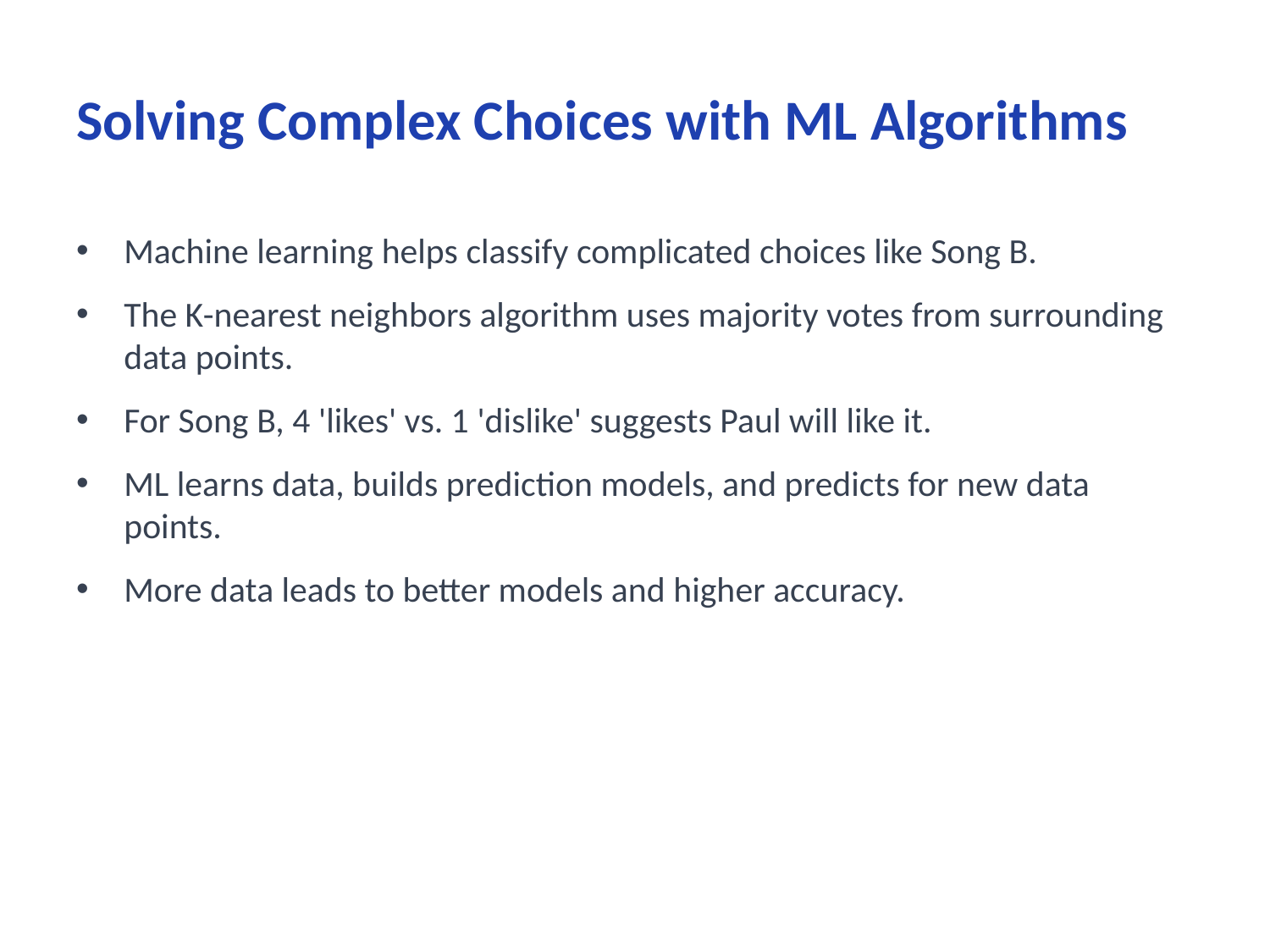

# Solving Complex Choices with ML Algorithms
Machine learning helps classify complicated choices like Song B.
The K-nearest neighbors algorithm uses majority votes from surrounding data points.
For Song B, 4 'likes' vs. 1 'dislike' suggests Paul will like it.
ML learns data, builds prediction models, and predicts for new data points.
More data leads to better models and higher accuracy.